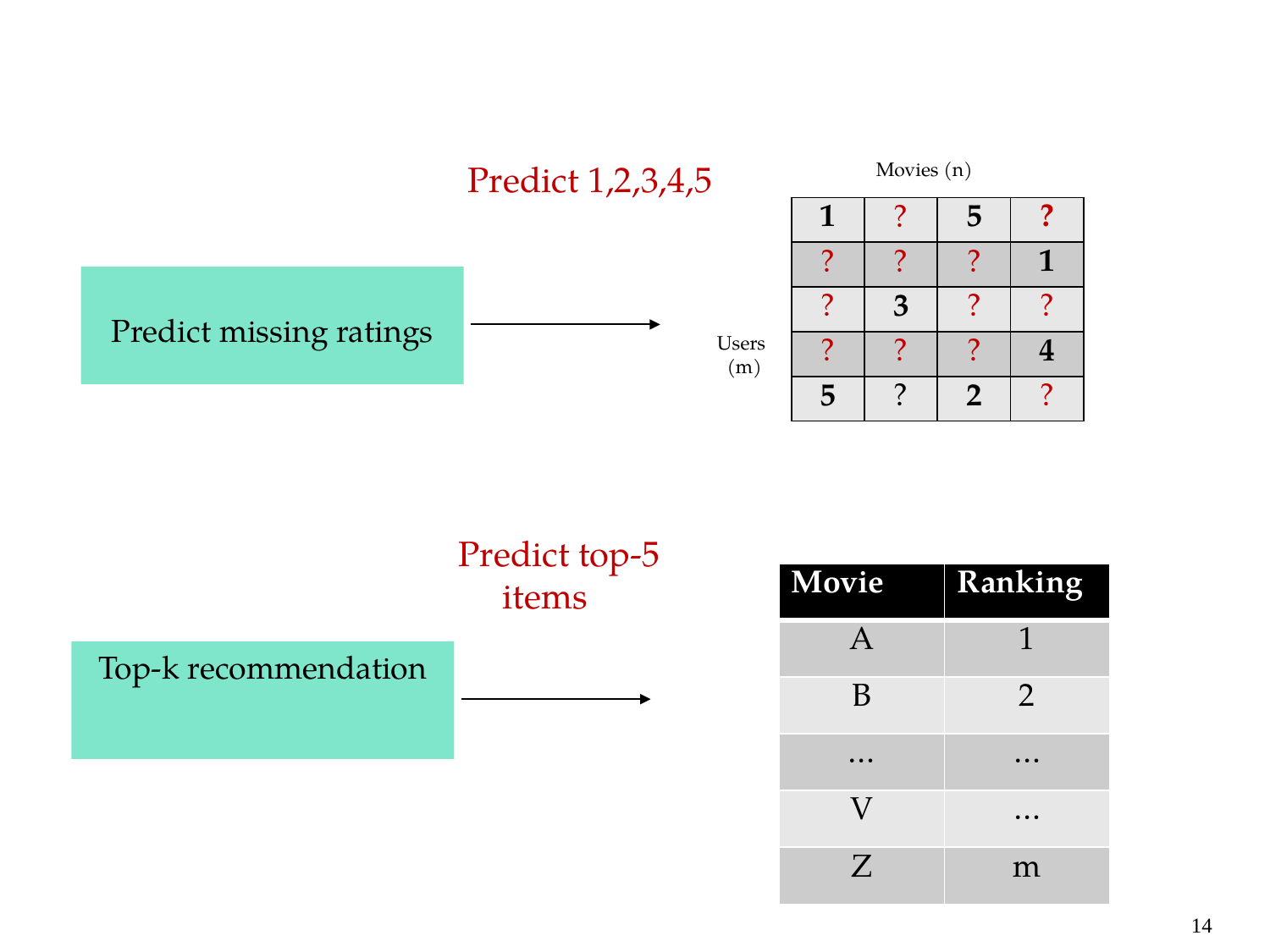

Predict 1,2,3,4,5
Movies (n)
| 1 | ? | 5 | ? |
| --- | --- | --- | --- |
| ? | ? | ? | 1 |
| ? | 3 | ? | ? |
| ? | ? | ? | 4 |
| 5 | ? | 2 | ? |

Predict missing ratings
Users
  (m)
Predict top-5
     items
| Movie | Ranking |
| --- | --- |
| A | 1 |
| B | 2 |
| … | … |
| V | … |
| Z | m |
Top-k recommendation
14